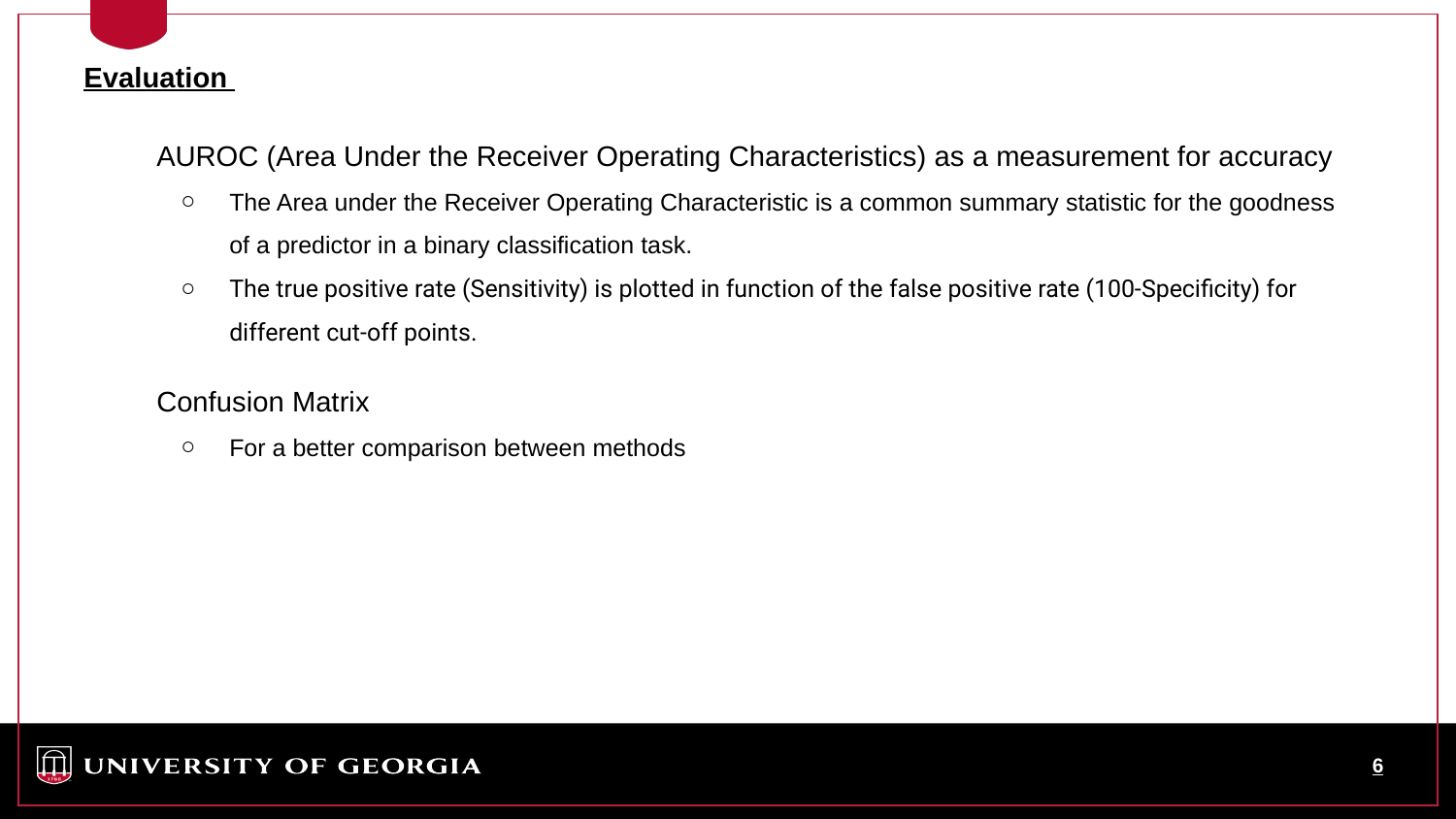

Evaluation
AUROC (Area Under the Receiver Operating Characteristics) as a measurement for accuracy
The Area under the Receiver Operating Characteristic is a common summary statistic for the goodness of a predictor in a binary classification task.
The true positive rate (Sensitivity) is plotted in function of the false positive rate (100-Specificity) for different cut-off points.
Confusion Matrix
For a better comparison between methods